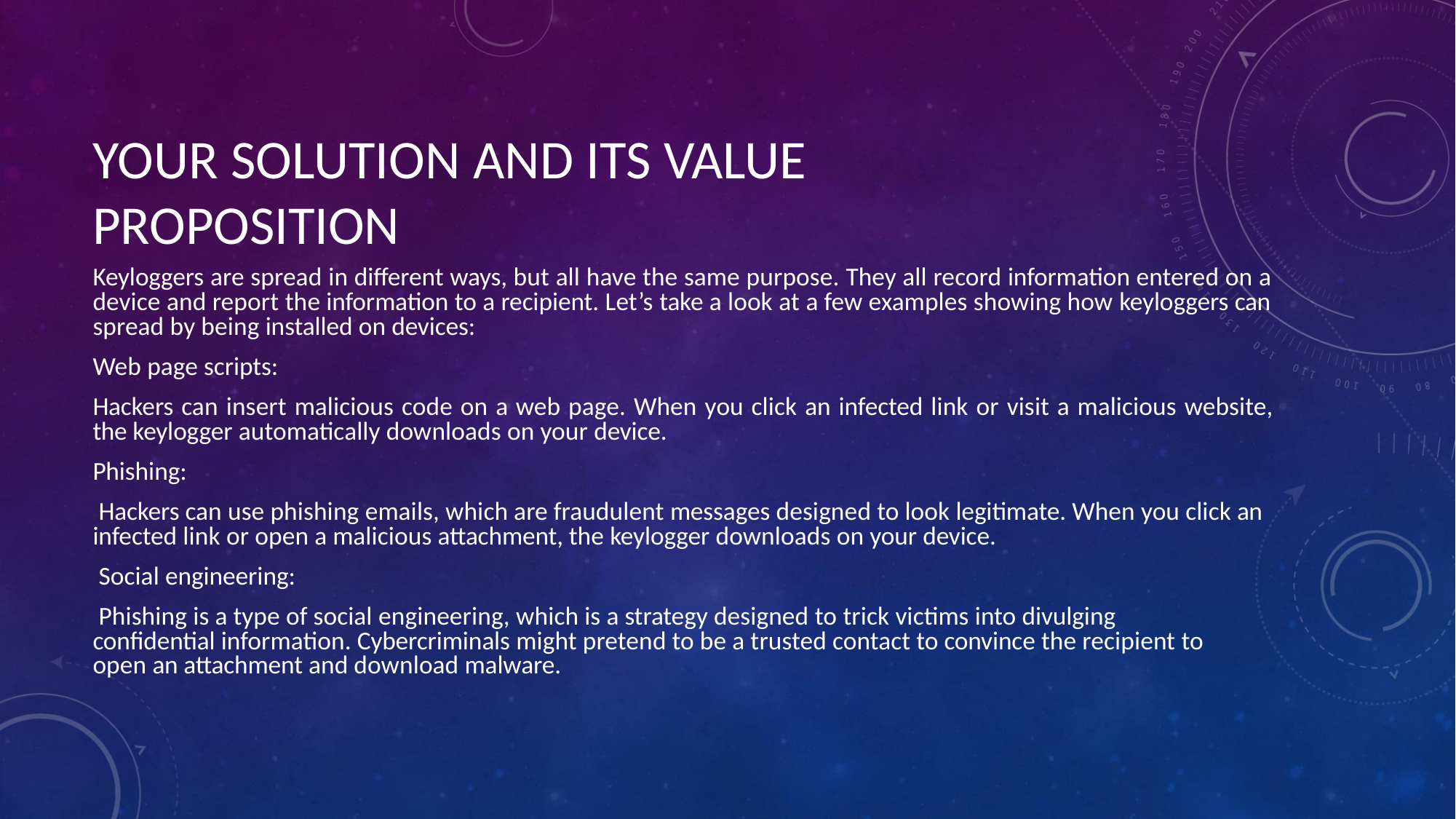

# YOUR SOLUTION AND ITS VALUE PROPOSITION
Keyloggers are spread in different ways, but all have the same purpose. They all record information entered on a device and report the information to a recipient. Let’s take a look at a few examples showing how keyloggers can spread by being installed on devices:
Web page scripts:
Hackers can insert malicious code on a web page. When you click an infected link or visit a malicious website, the keylogger automatically downloads on your device.
Phishing:
Hackers can use phishing emails, which are fraudulent messages designed to look legitimate. When you click an infected link or open a malicious attachment, the keylogger downloads on your device.
Social engineering:
Phishing is a type of social engineering, which is a strategy designed to trick victims into divulging confidential information. Cybercriminals might pretend to be a trusted contact to convince the recipient to open an attachment and download malware.